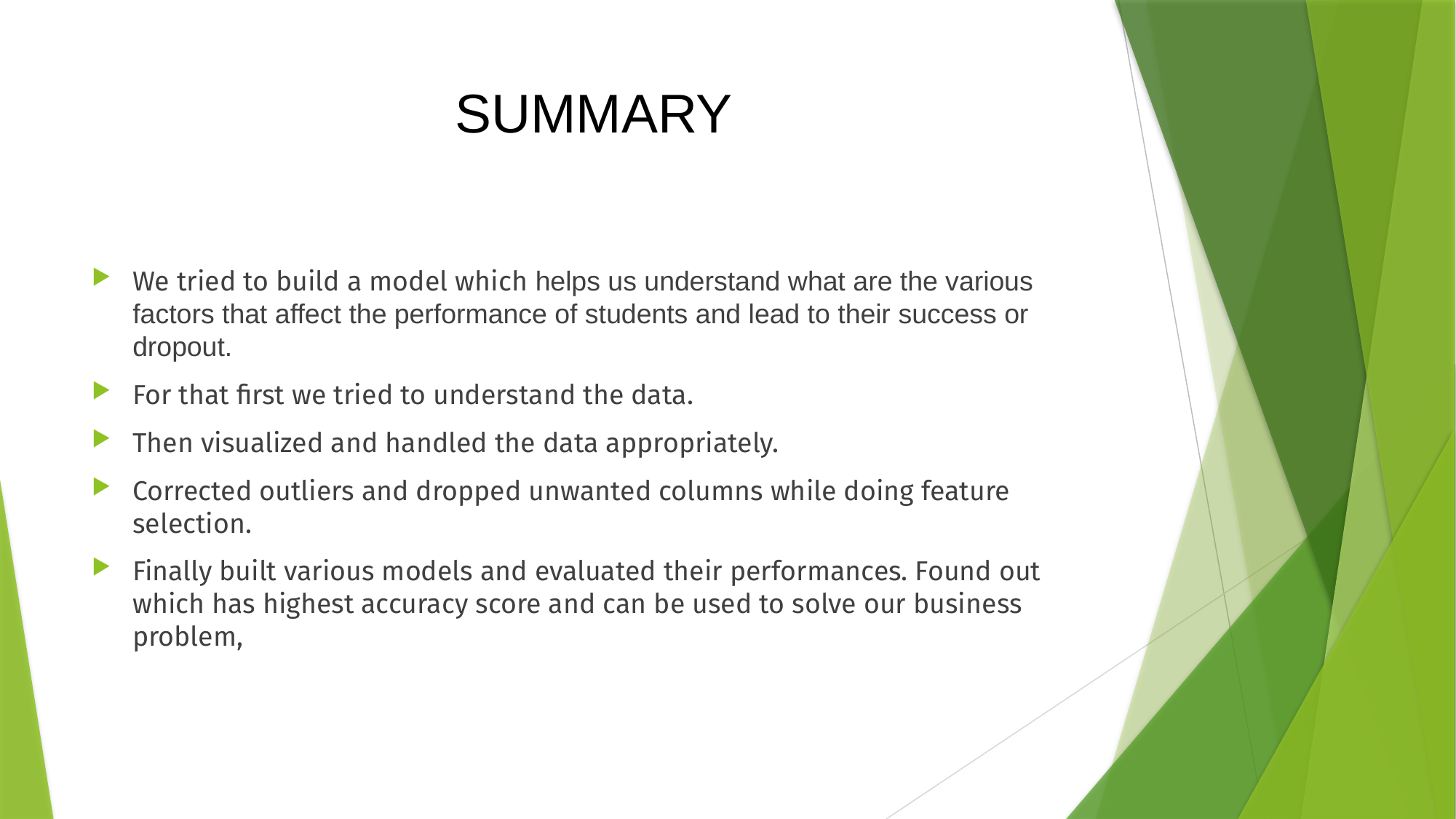

# SUMMARY
We tried to build a model which helps us understand what are the various factors that affect the performance of students and lead to their success or dropout.
For that first we tried to understand the data.
Then visualized and handled the data appropriately.
Corrected outliers and dropped unwanted columns while doing feature selection.
Finally built various models and evaluated their performances. Found out which has highest accuracy score and can be used to solve our business problem,